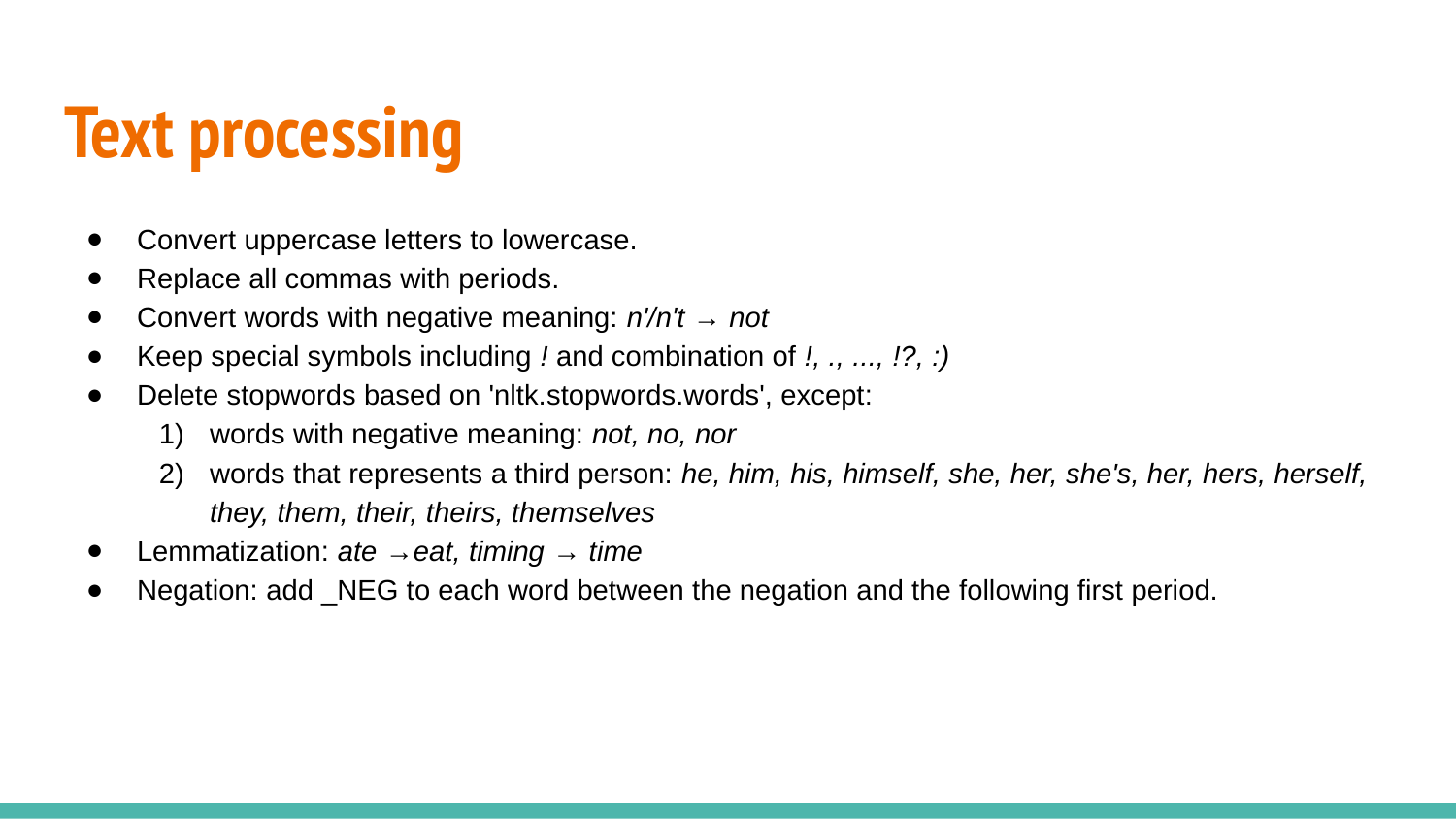

# Text processing
Convert uppercase letters to lowercase.
Replace all commas with periods.
Convert words with negative meaning: n'/n't → not
Keep special symbols including ! and combination of !, ., ..., !?, :)
Delete stopwords based on 'nltk.stopwords.words', except:
words with negative meaning: not, no, nor
words that represents a third person: he, him, his, himself, she, her, she's, her, hers, herself, they, them, their, theirs, themselves
Lemmatization: ate →eat, timing → time
Negation: add _NEG to each word between the negation and the following first period.